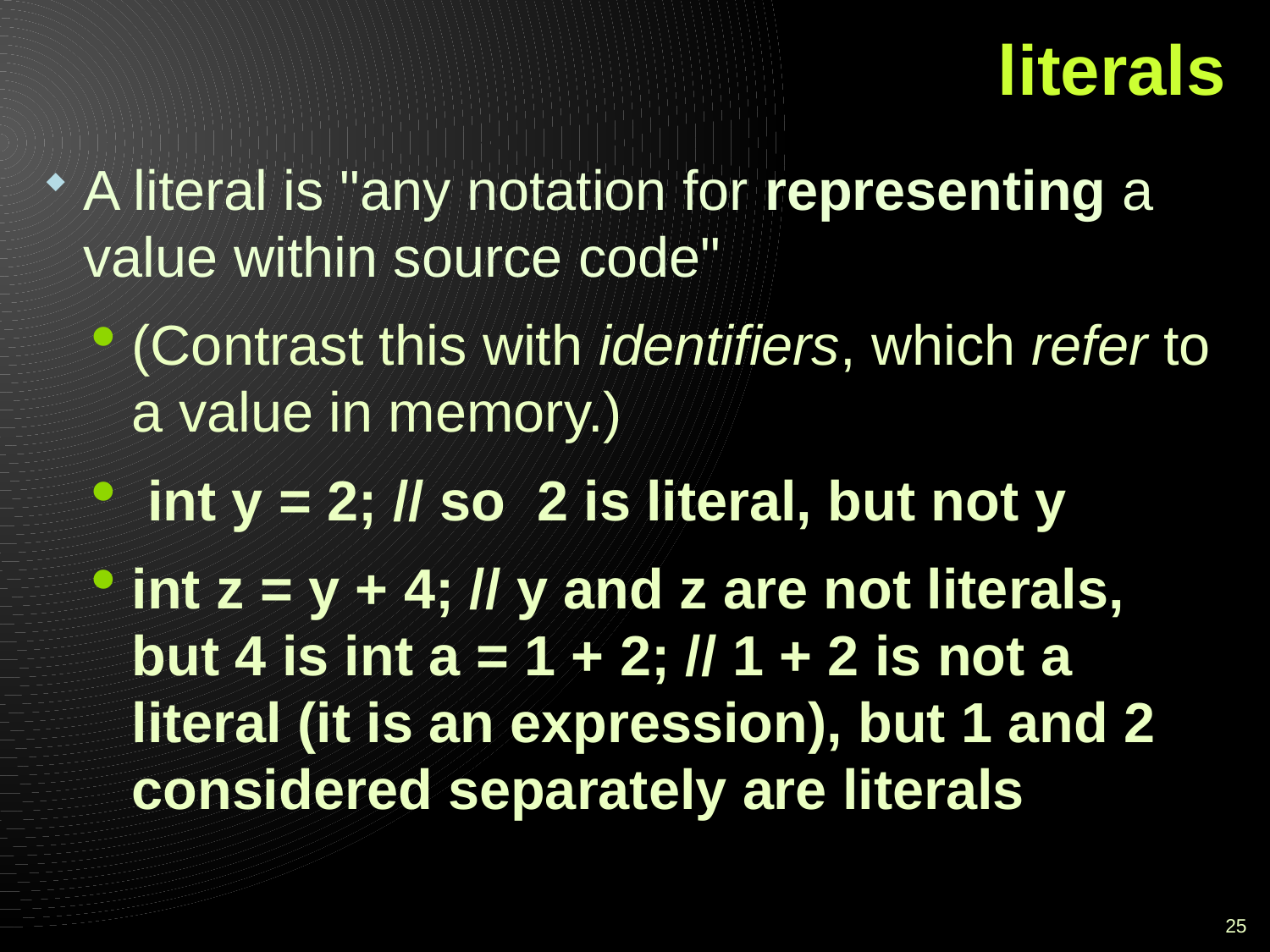

# literals
A literal is "any notation for representing a value within source code"
(Contrast this with identifiers, which refer to a value in memory.)
 int y = 2; // so  2 is literal, but not y
int z = y + 4; // y and z are not literals, but 4 is int a = 1 + 2; // 1 + 2 is not a literal (it is an expression), but 1 and 2 considered separately are literals

25